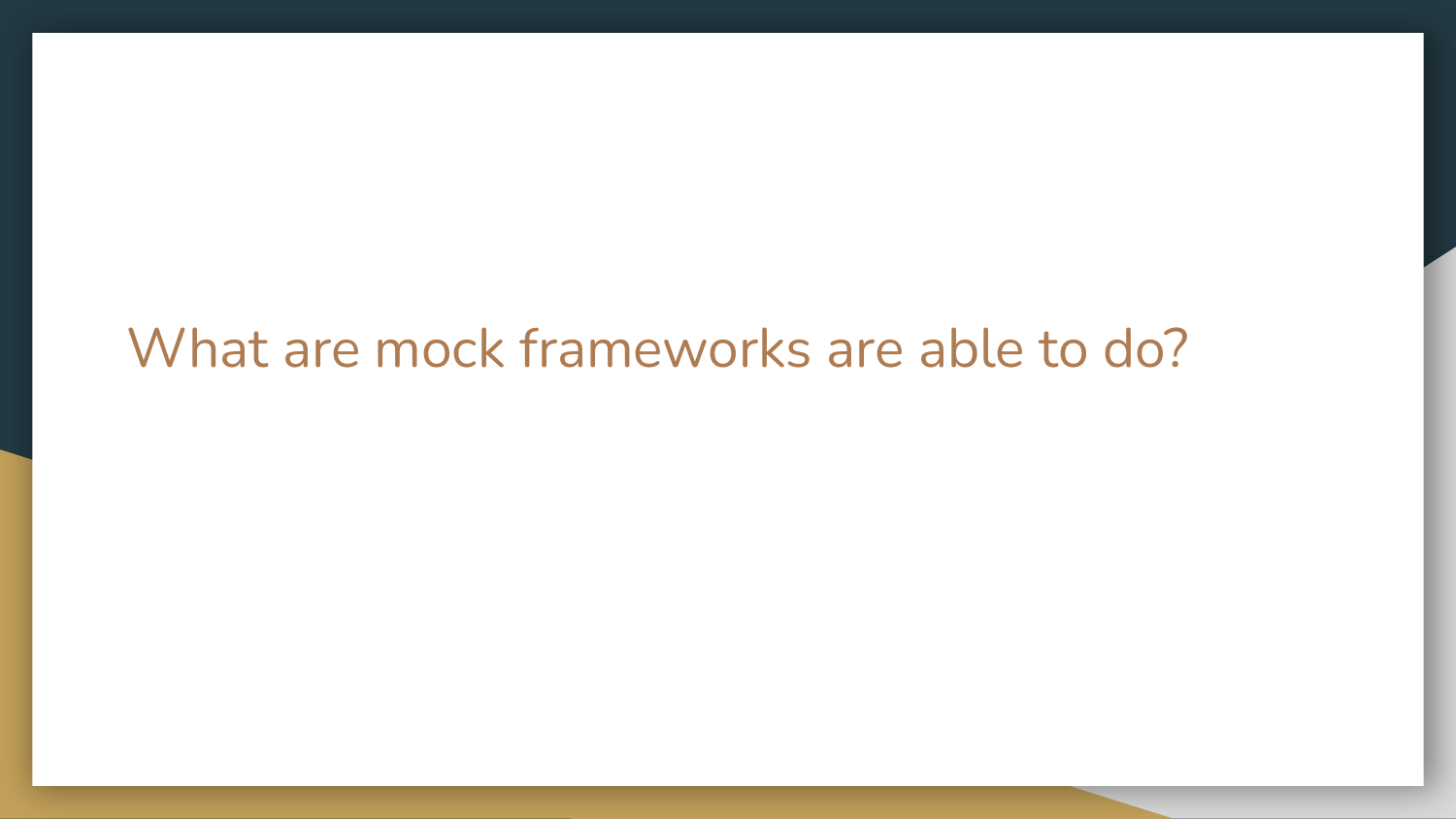

# What are mock frameworks are able to do?